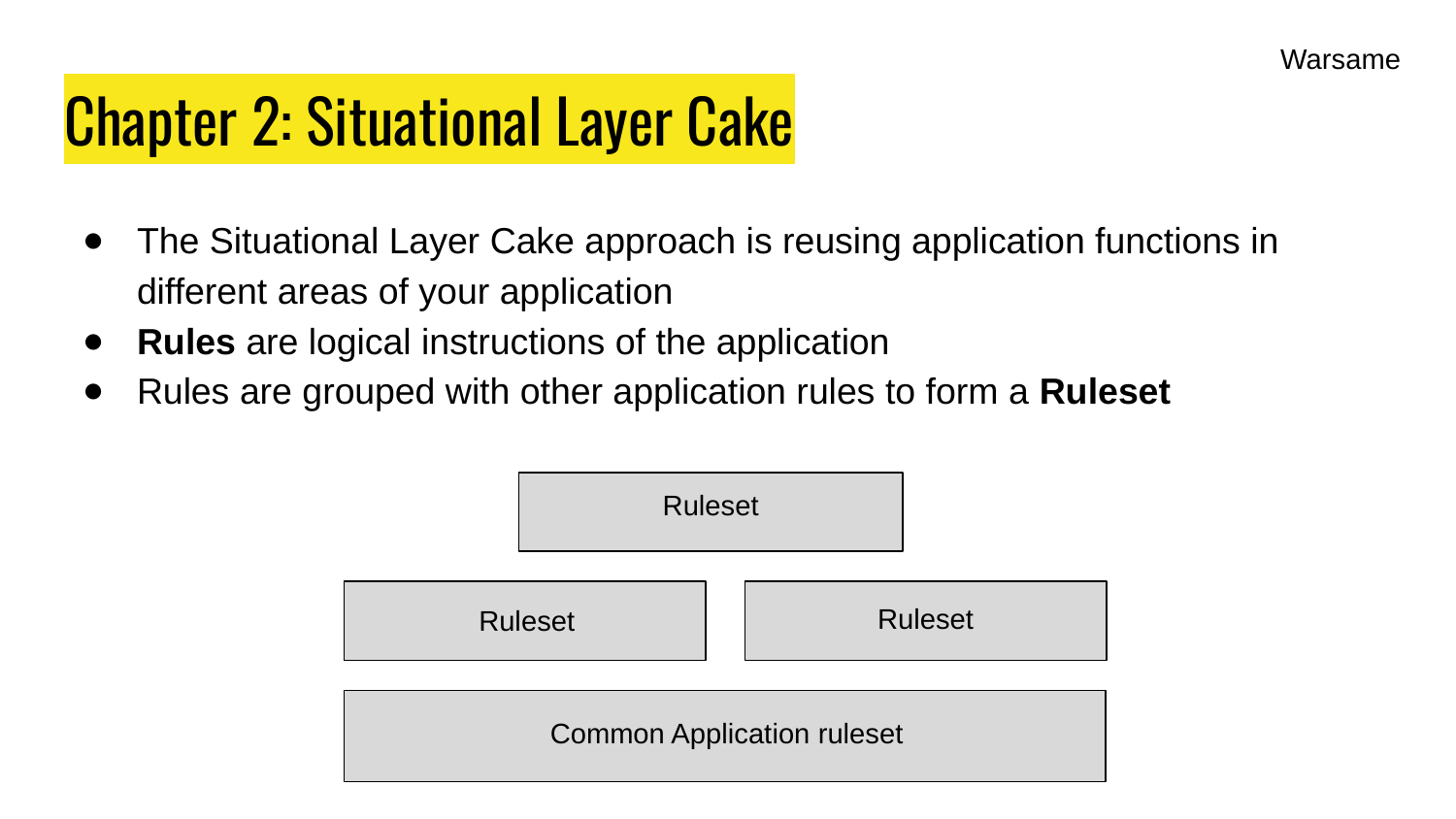

Warsame
# Chapter 2: Situational Layer Cake
The Situational Layer Cake approach is reusing application functions in different areas of your application
Rules are logical instructions of the application
Rules are grouped with other application rules to form a Ruleset

Ruleset

Ruleset
Ruleset

Common Application ruleset